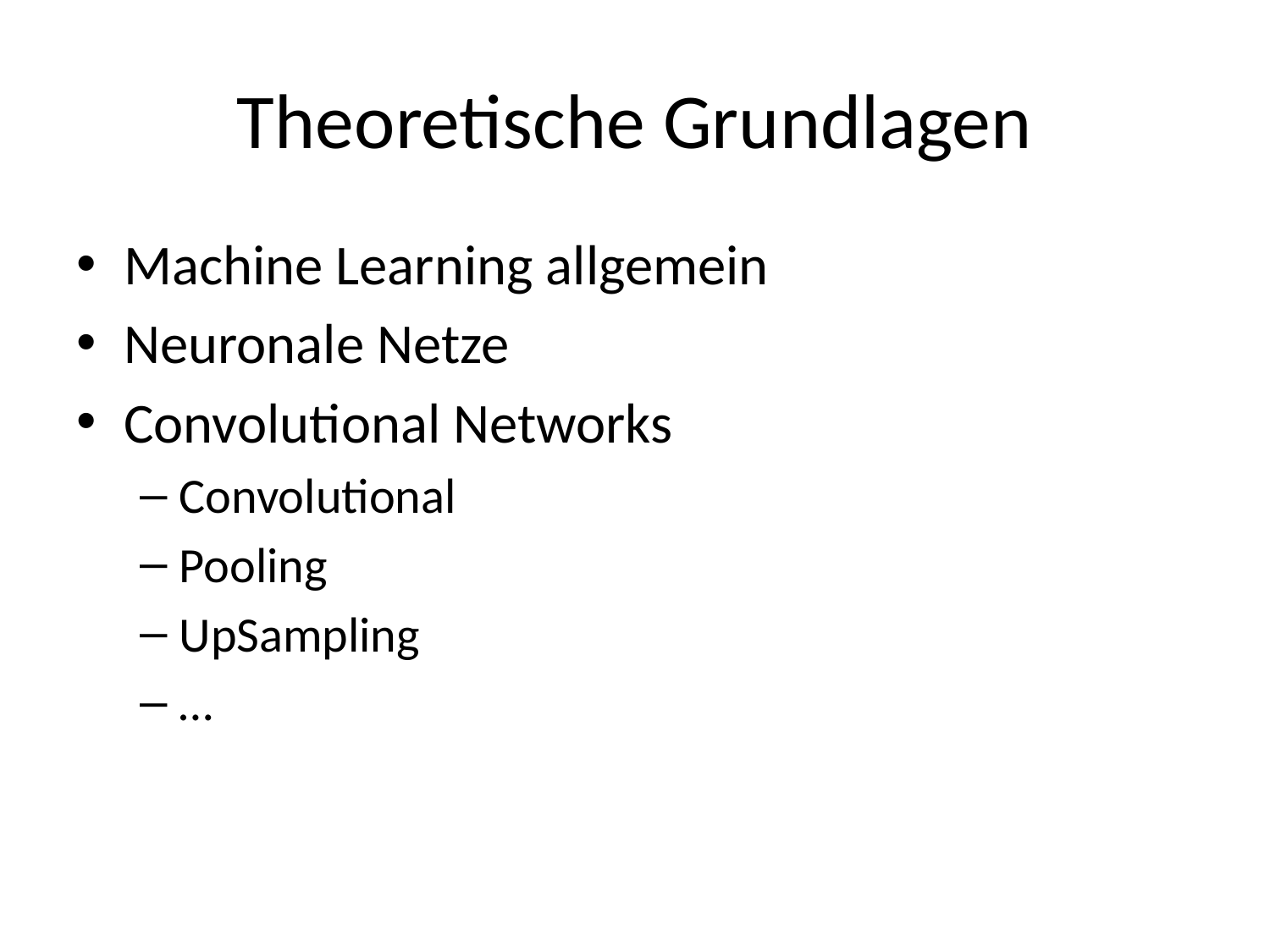

# Theoretische Grundlagen
Machine Learning allgemein
Neuronale Netze
Convolutional Networks
Convolutional
Pooling
UpSampling
…